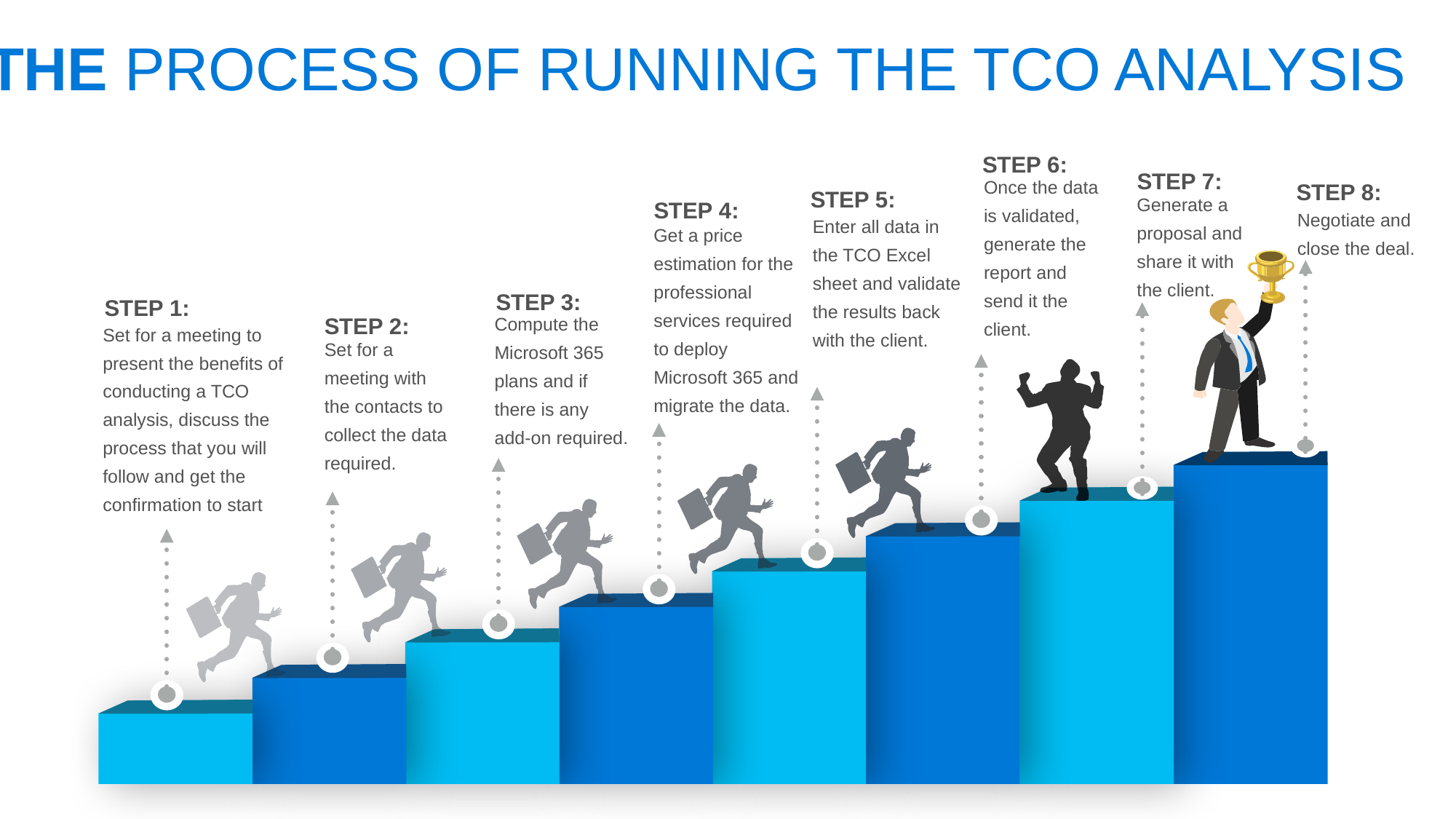

THE PROCESS OF RUNNING THE TCO ANALYSIS
STEP 6:
Once the data is validated, generate the report and send it the client.
STEP 7:
Generate a proposal and share it with the client.
STEP 4:
Get a price estimation for the professional services required to deploy Microsoft 365 and migrate the data.
STEP 8:
Negotiate and close the deal.
STEP 5:
Enter all data in the TCO Excel sheet and validate the results back with the client.

STEP 3:
Compute the Microsoft 365 plans and if there is any add-on required.
STEP 1:
Set for a meeting to present the benefits of conducting a TCO analysis, discuss the process that you will follow and get the confirmation to start

STEP 2:
Set for a meeting with the contacts to collect the data required.